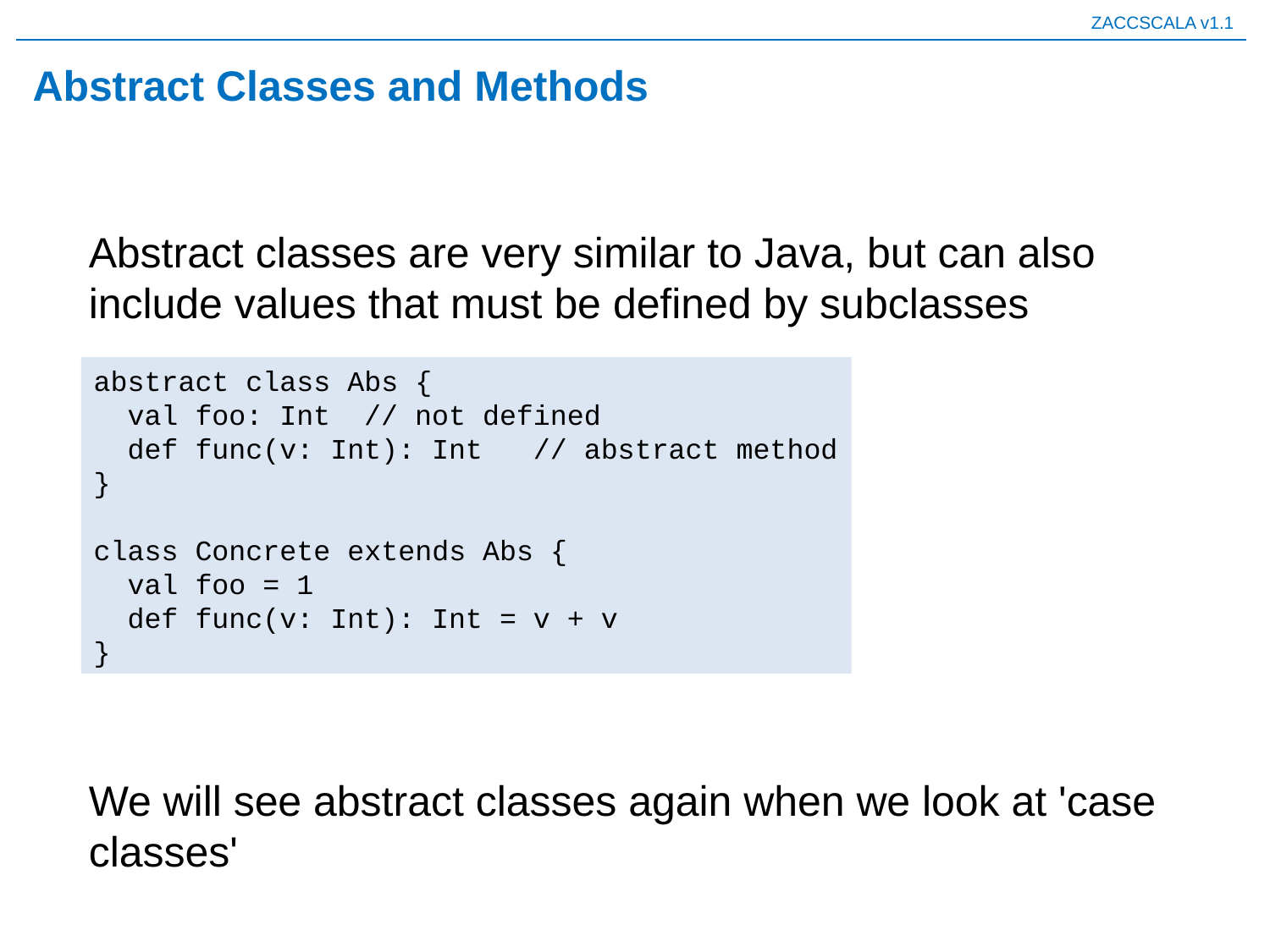

# Abstract Classes and Methods
Abstract classes are very similar to Java, but can also include values that must be defined by subclasses
abstract class Abs {
  val foo: Int  // not defined
  def func(v: Int): Int   // abstract method
}

class Concrete extends Abs {
  val foo = 1
  def func(v: Int): Int = v + v
}
We will see abstract classes again when we look at 'case classes'